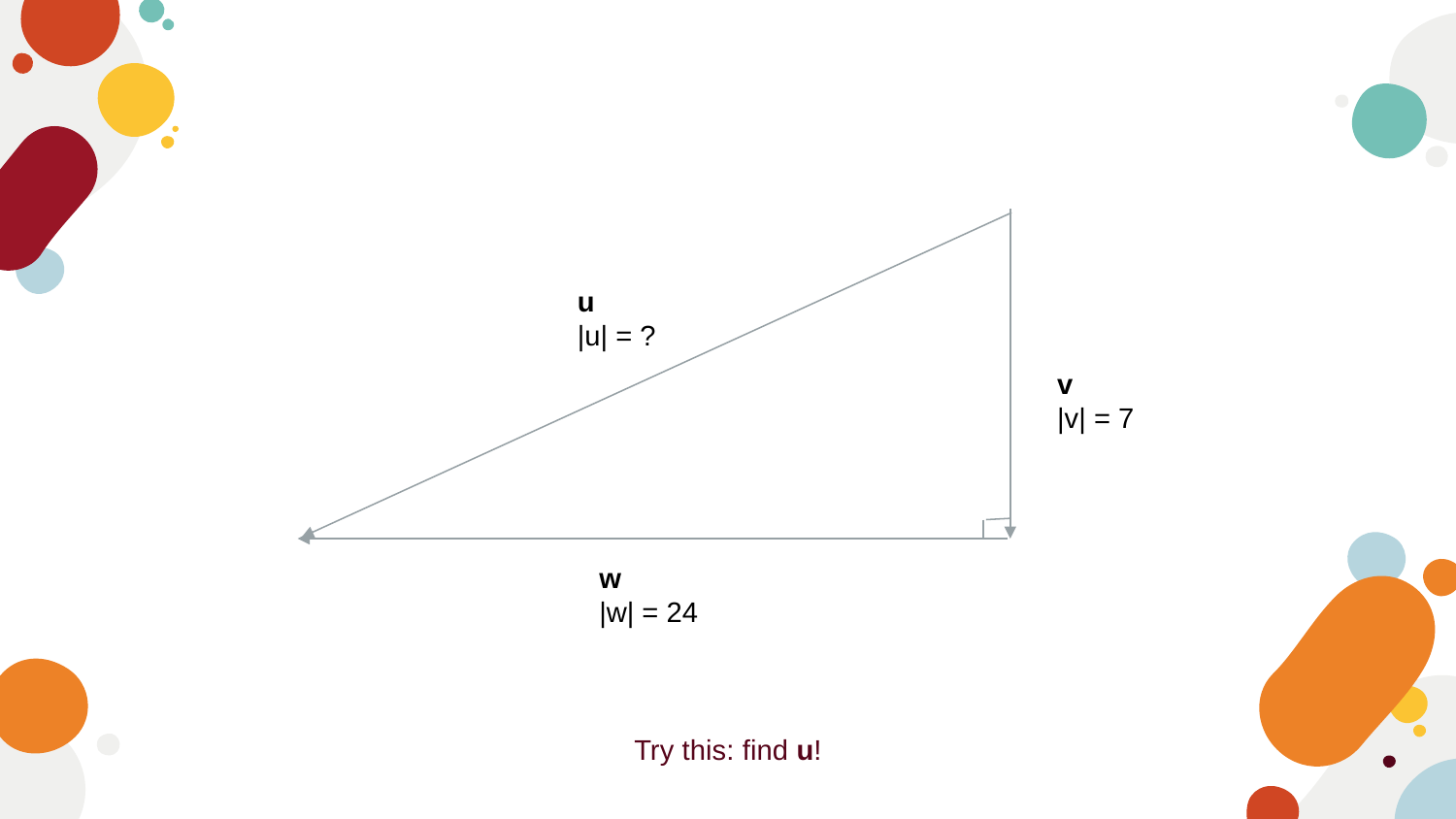

u
|u| = ?
v
|v| = 7
w
|w| = 24
Try this: find u!